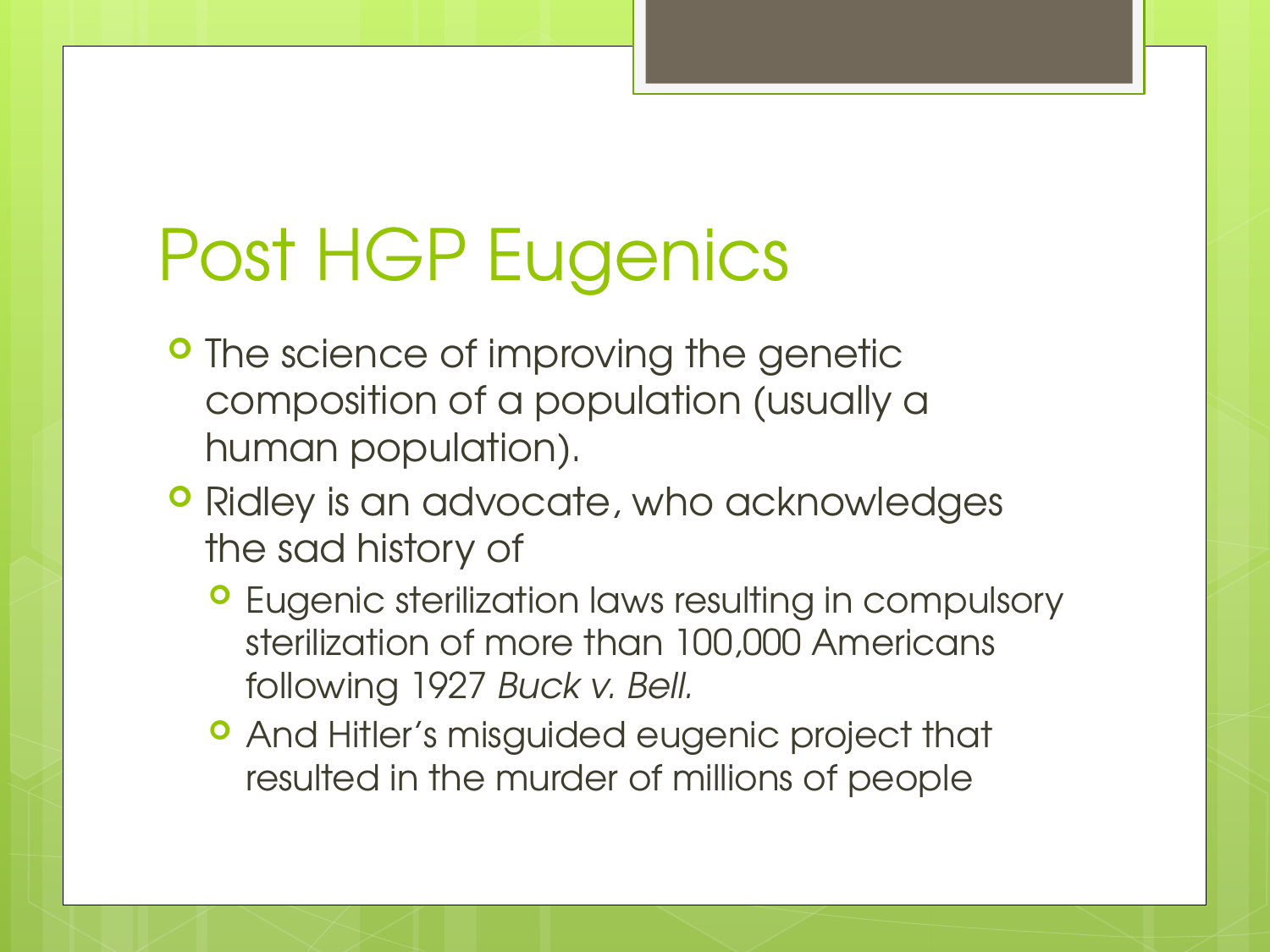

# Post HGP Eugenics
The science of improving the genetic composition of a population (usually a human population).
Ridley is an advocate, who acknowledges the sad history of
Eugenic sterilization laws resulting in compulsory sterilization of more than 100,000 Americans following 1927 Buck v. Bell.
And Hitler’s misguided eugenic project that resulted in the murder of millions of people